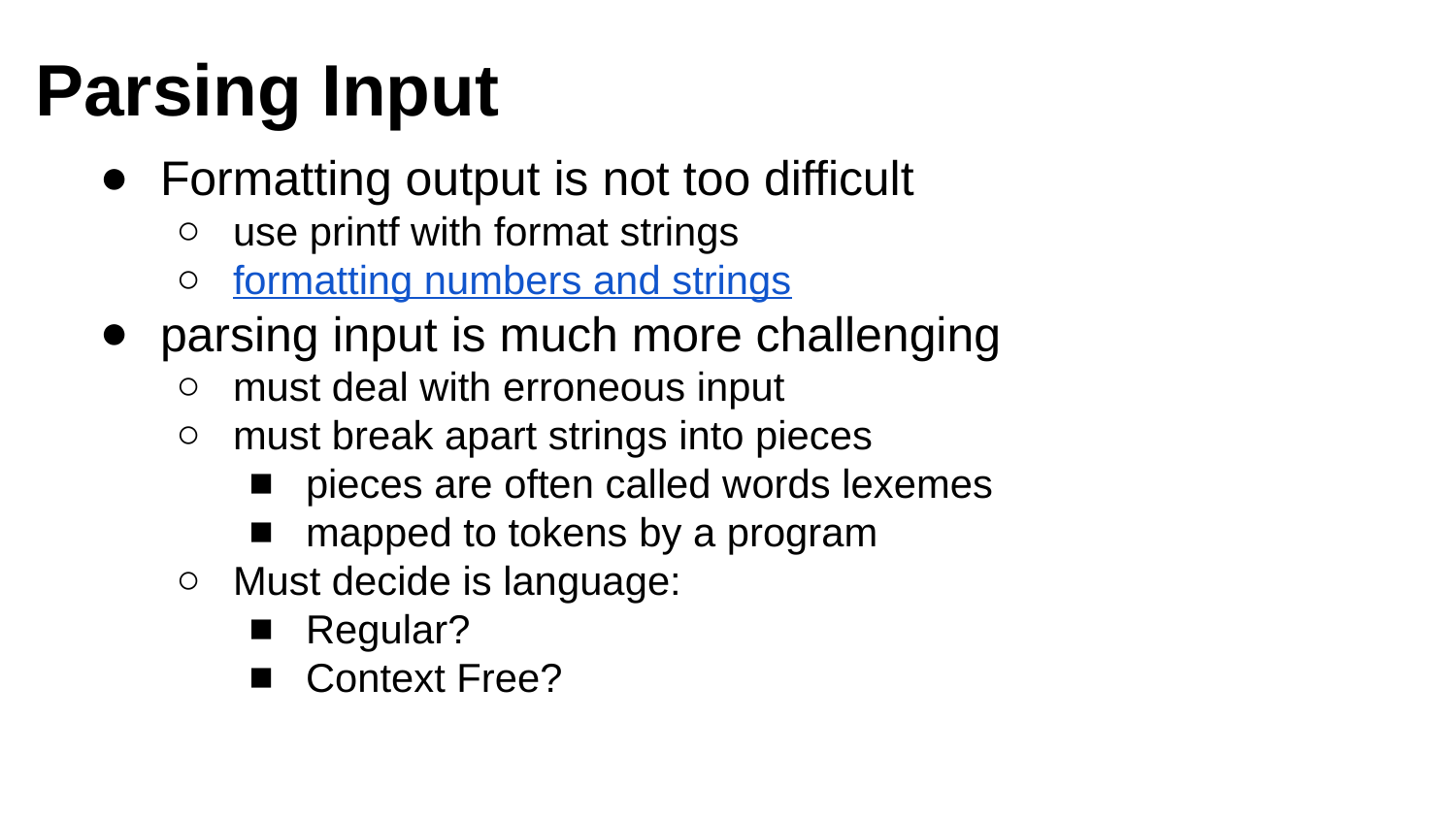

# Parsing Input
Formatting output is not too difficult
use printf with format strings
formatting numbers and strings
parsing input is much more challenging
must deal with erroneous input
must break apart strings into pieces
pieces are often called words lexemes
mapped to tokens by a program
Must decide is language:
Regular?
Context Free?